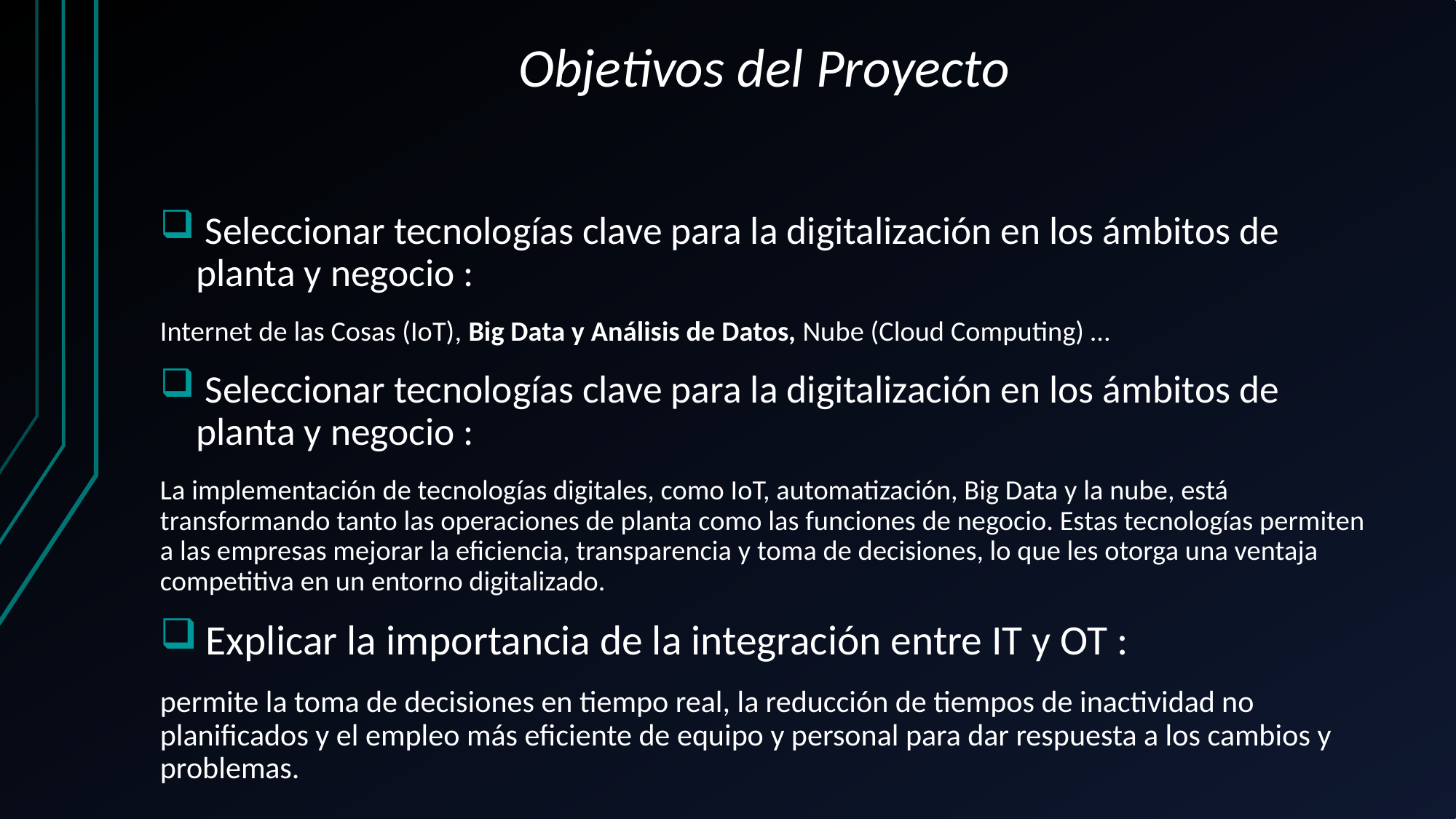

# Objetivos del Proyecto
 Seleccionar tecnologías clave para la digitalización en los ámbitos de planta y negocio :
Internet de las Cosas (IoT), Big Data y Análisis de Datos, Nube (Cloud Computing) …
 Seleccionar tecnologías clave para la digitalización en los ámbitos de planta y negocio :
La implementación de tecnologías digitales, como IoT, automatización, Big Data y la nube, está transformando tanto las operaciones de planta como las funciones de negocio. Estas tecnologías permiten a las empresas mejorar la eficiencia, transparencia y toma de decisiones, lo que les otorga una ventaja competitiva en un entorno digitalizado.
 Explicar la importancia de la integración entre IT y OT :
permite la toma de decisiones en tiempo real, la reducción de tiempos de inactividad no planificados y el empleo más eficiente de equipo y personal para dar respuesta a los cambios y problemas.